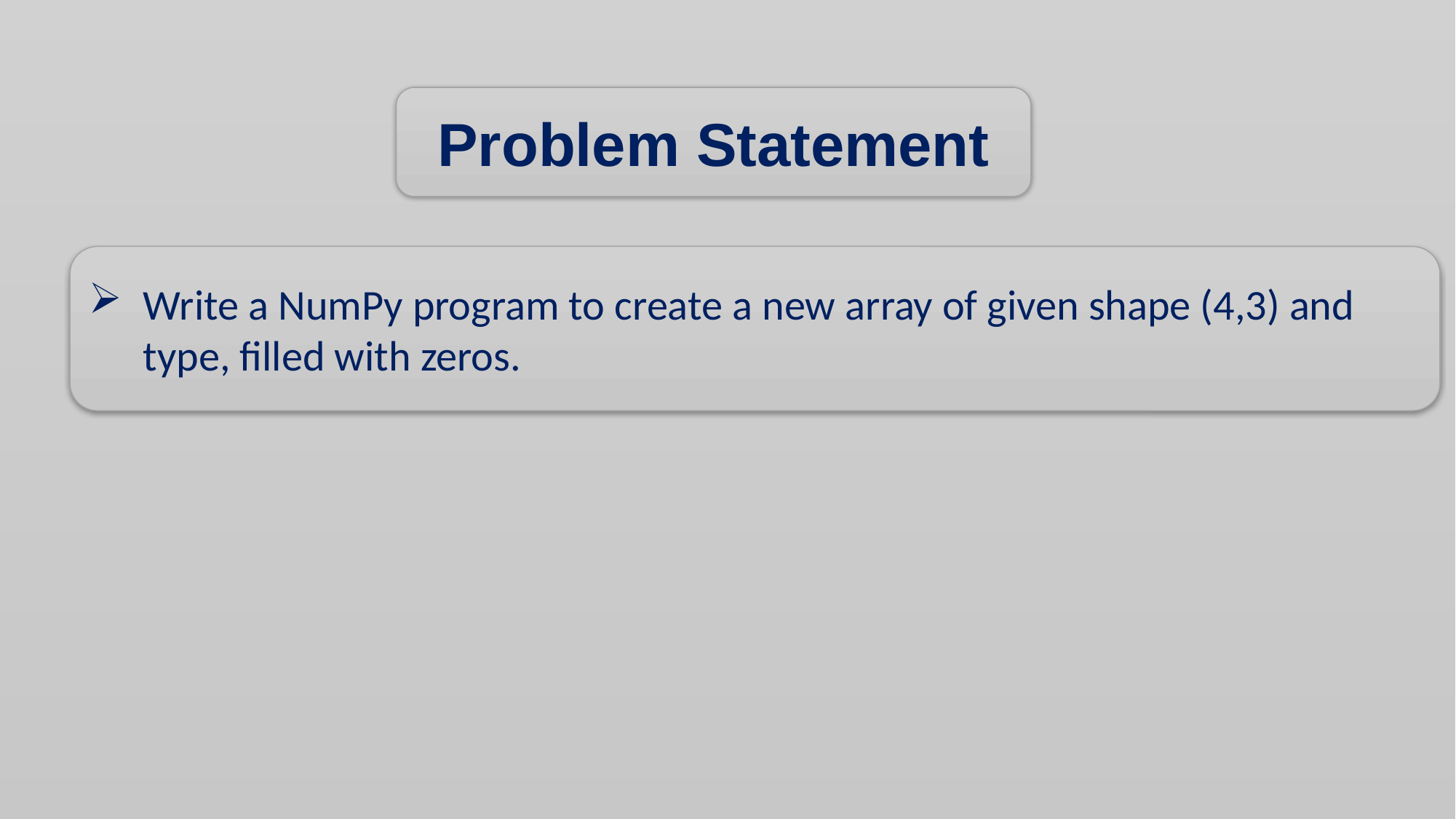

Problem Statement
Write a NumPy program to create a new array of given shape (4,3) and type, filled with zeros.